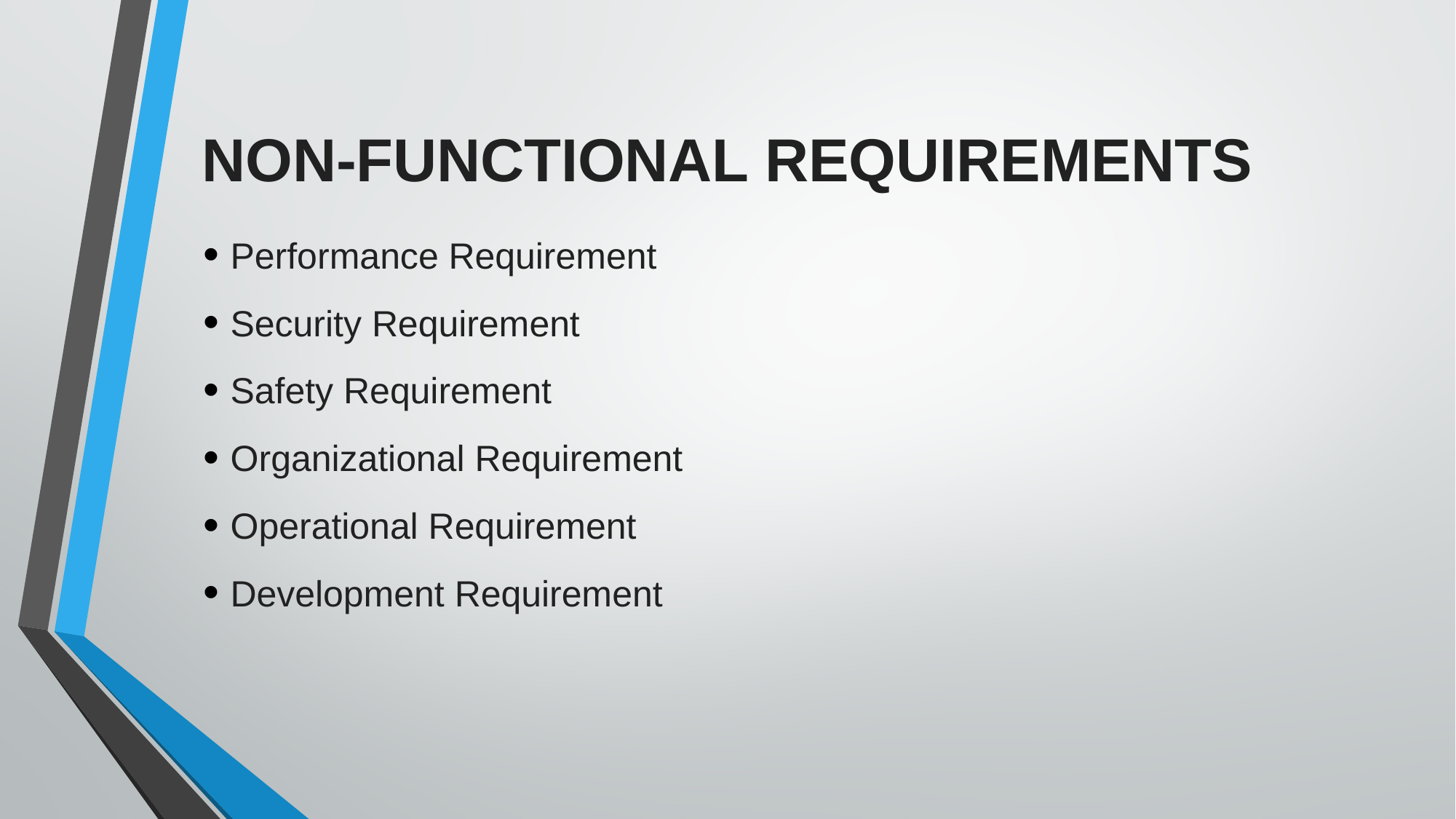

Non-functional requirements
Performance Requirement
Security Requirement
Safety Requirement
Organizational Requirement
Operational Requirement
Development Requirement